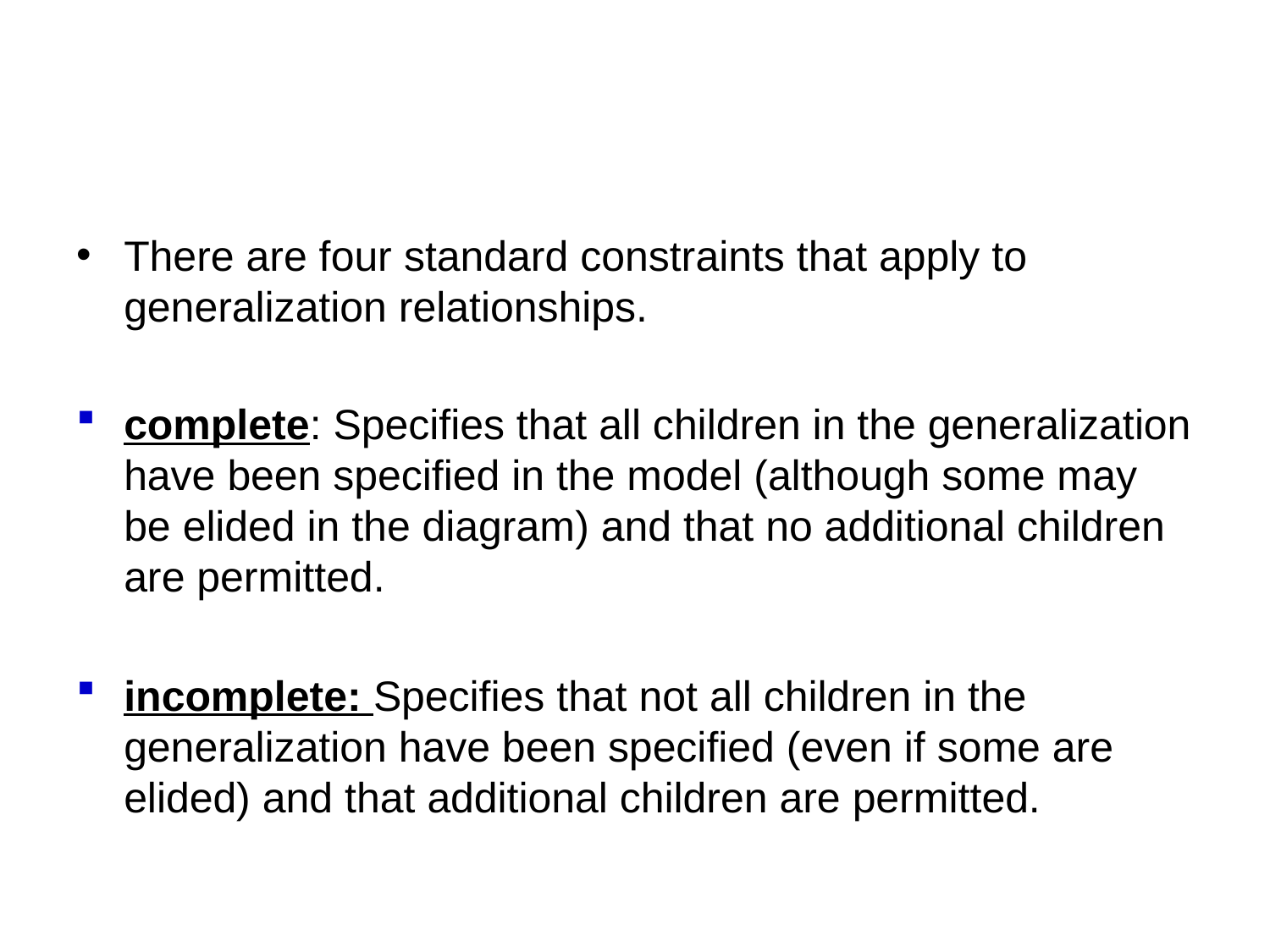

#
There are four standard constraints that apply to generalization relationships.

complete: Specifies that all children in the generalization have been specified in the model (although some may be elided in the diagram) and that no additional children are permitted.

incomplete: Specifies that not all children in the generalization have been specified (even if some are elided) and that additional children are permitted.